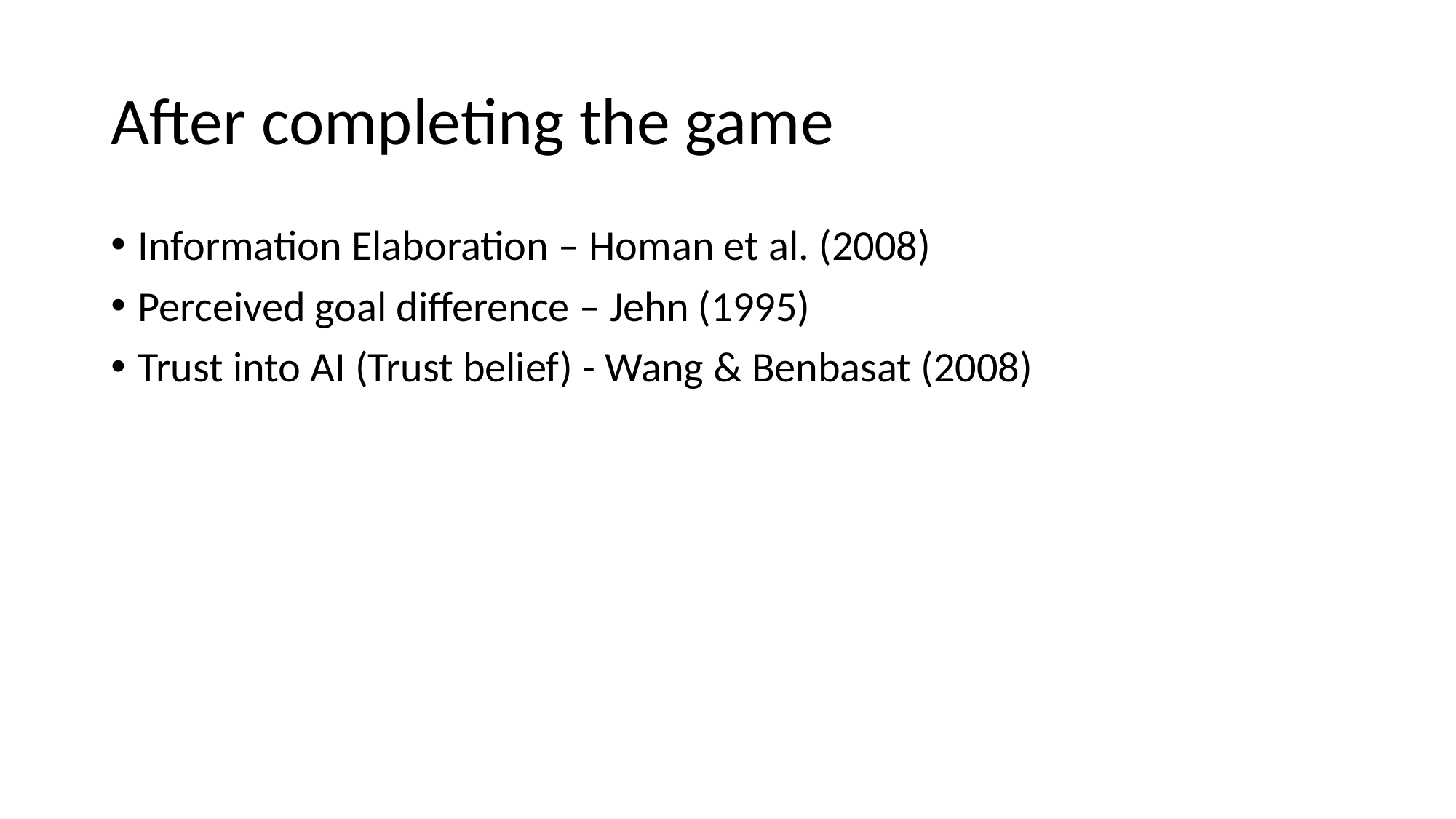

# After completing the game
Information Elaboration – Homan et al. (2008)
Perceived goal difference – Jehn (1995)
Trust into AI (Trust belief) - Wang & Benbasat (2008)